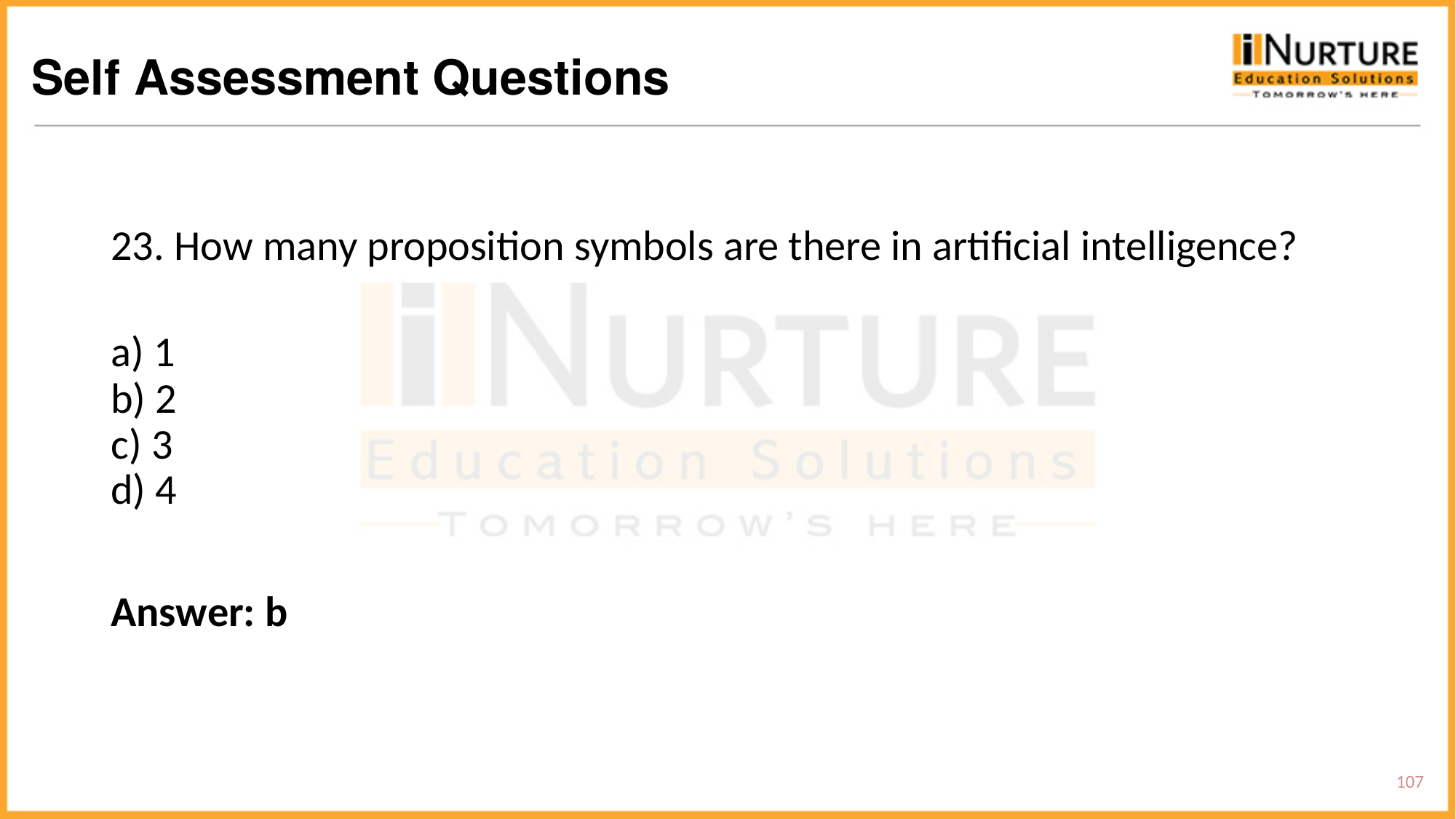

# Self Assessment Questions
23. How many proposition symbols are there in artificial intelligence?
a) 1
b) 2
c) 3
d) 4

Answer: b

107